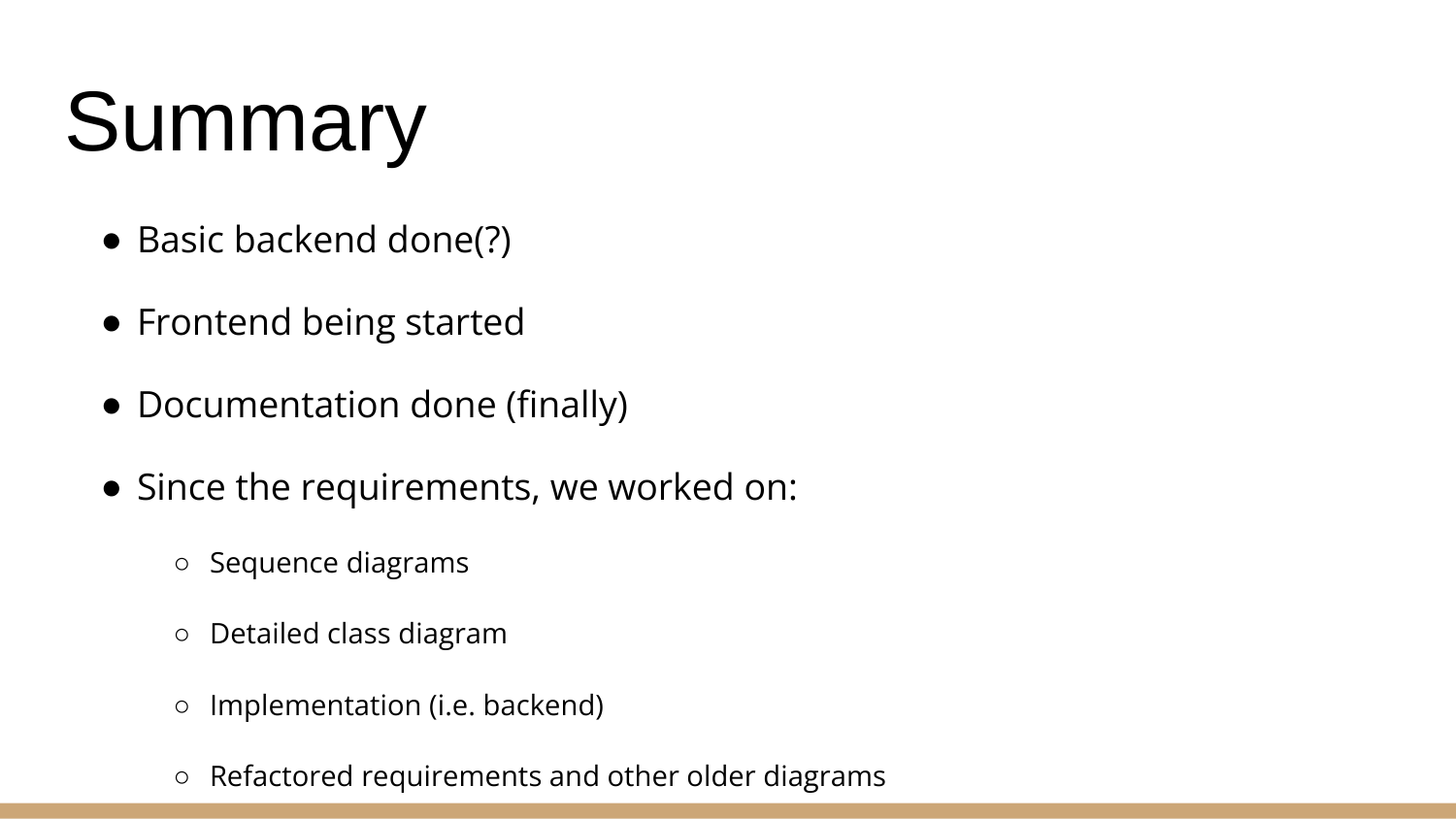

# Summary
Basic backend done(?)
Frontend being started
Documentation done (finally)
Since the requirements, we worked on:
Sequence diagrams
Detailed class diagram
Implementation (i.e. backend)
Refactored requirements and other older diagrams